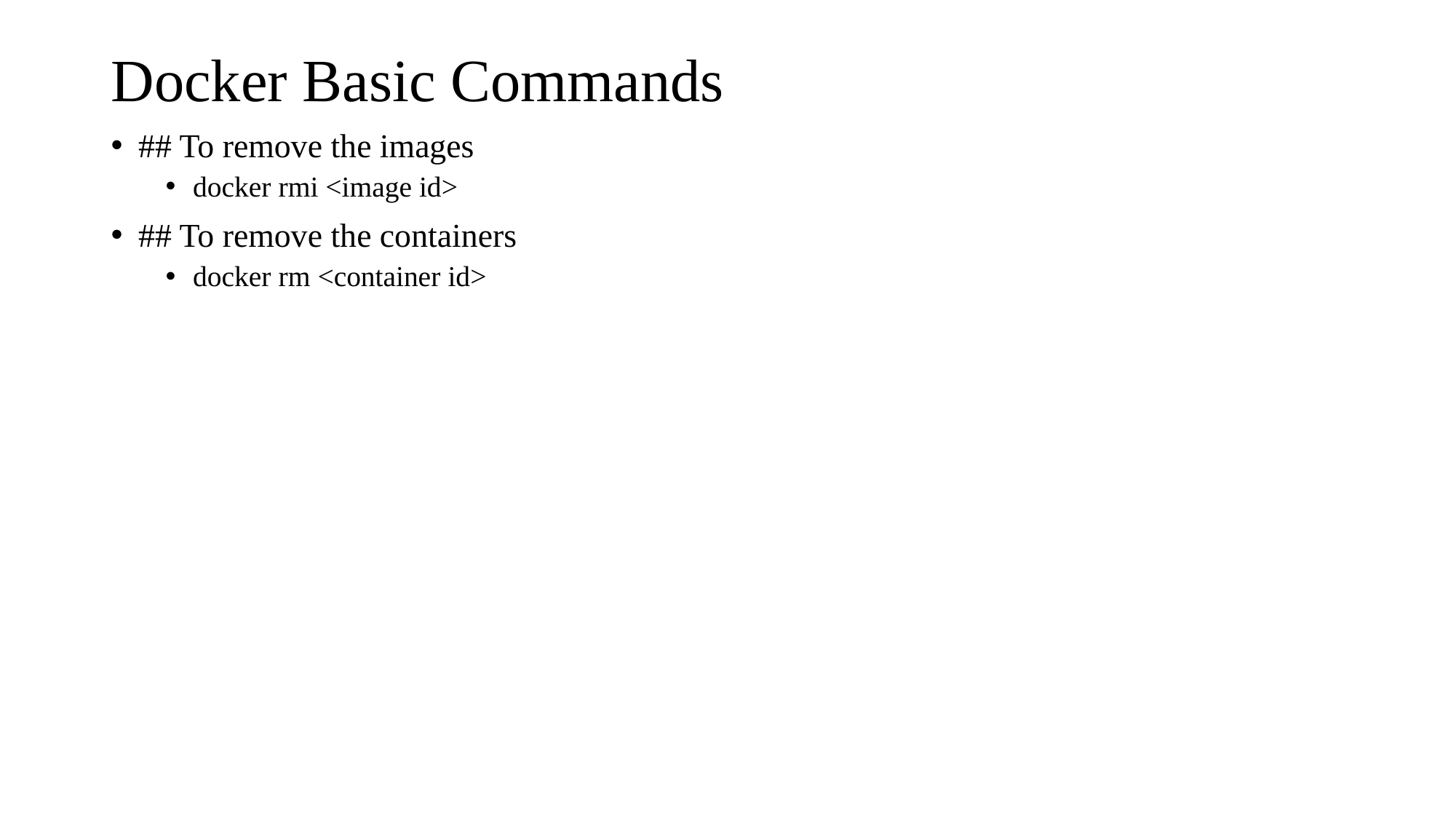

# Docker Basic Commands
## To remove the images
docker rmi <image id>
## To remove the containers
docker rm <container id>